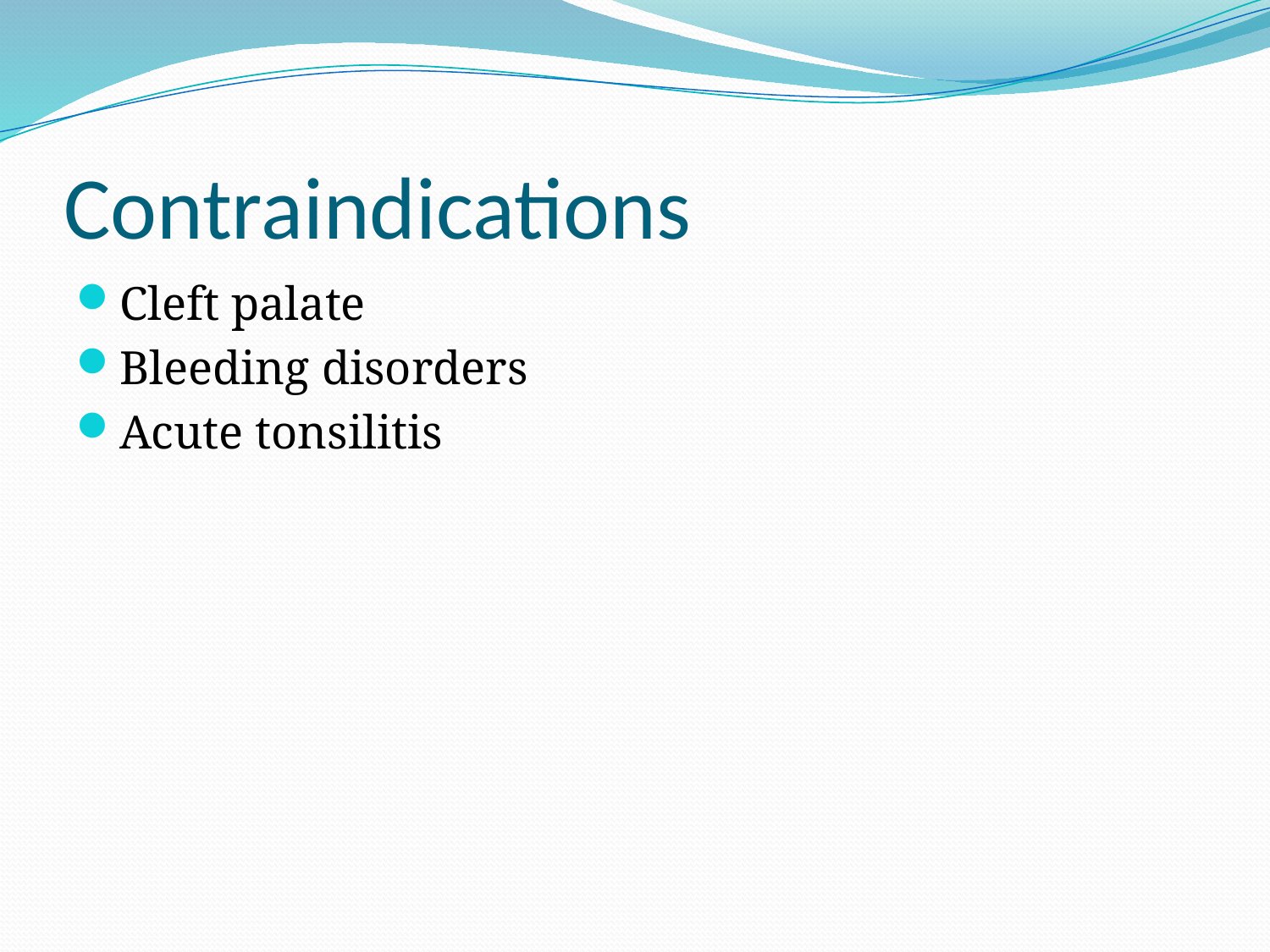

# Contraindications
Cleft palate
Bleeding disorders
Acute tonsilitis